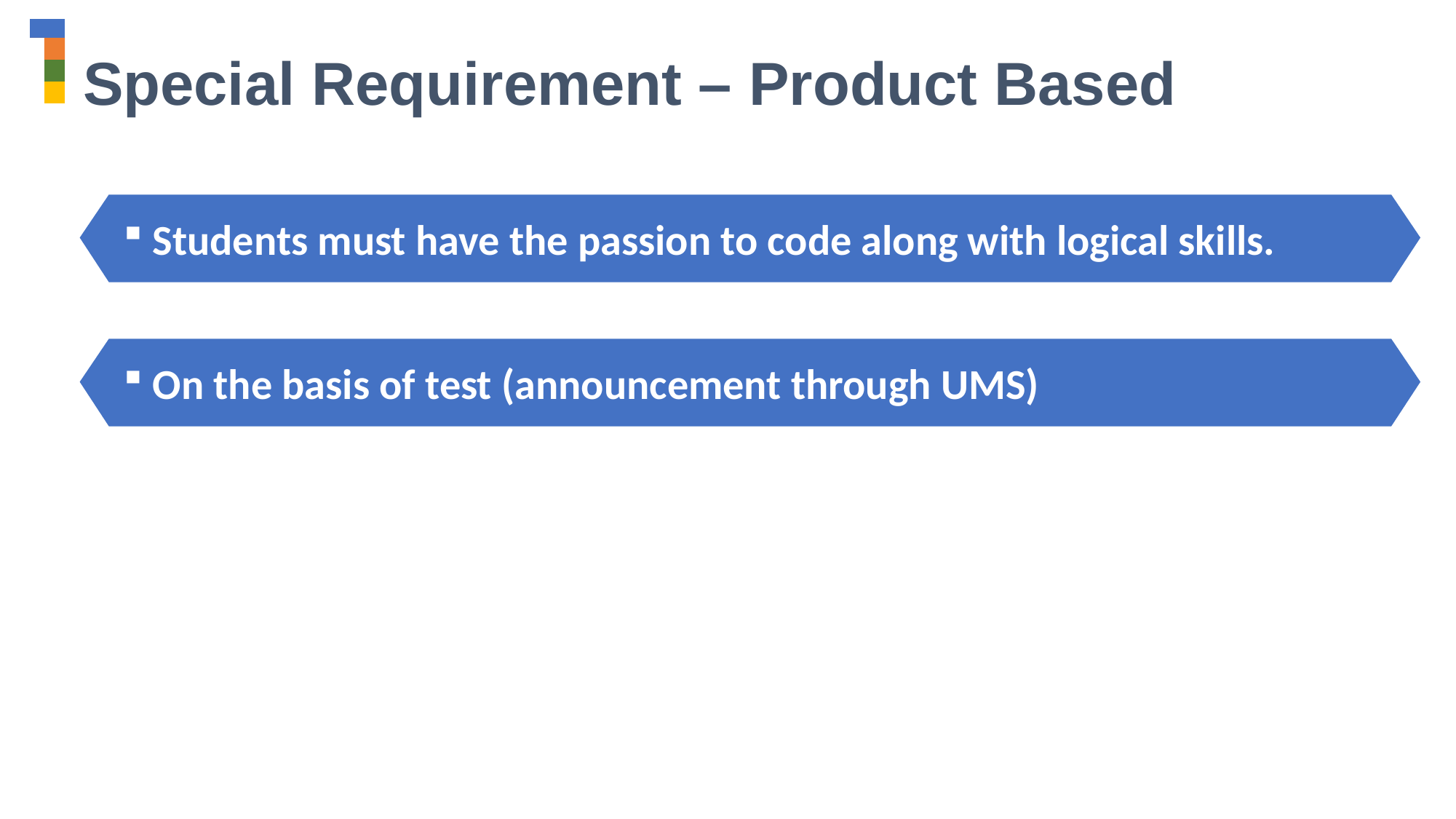

Special Requirement – Product Based
 Students must have the passion to code along with logical skills.
 On the basis of test (announcement through UMS)